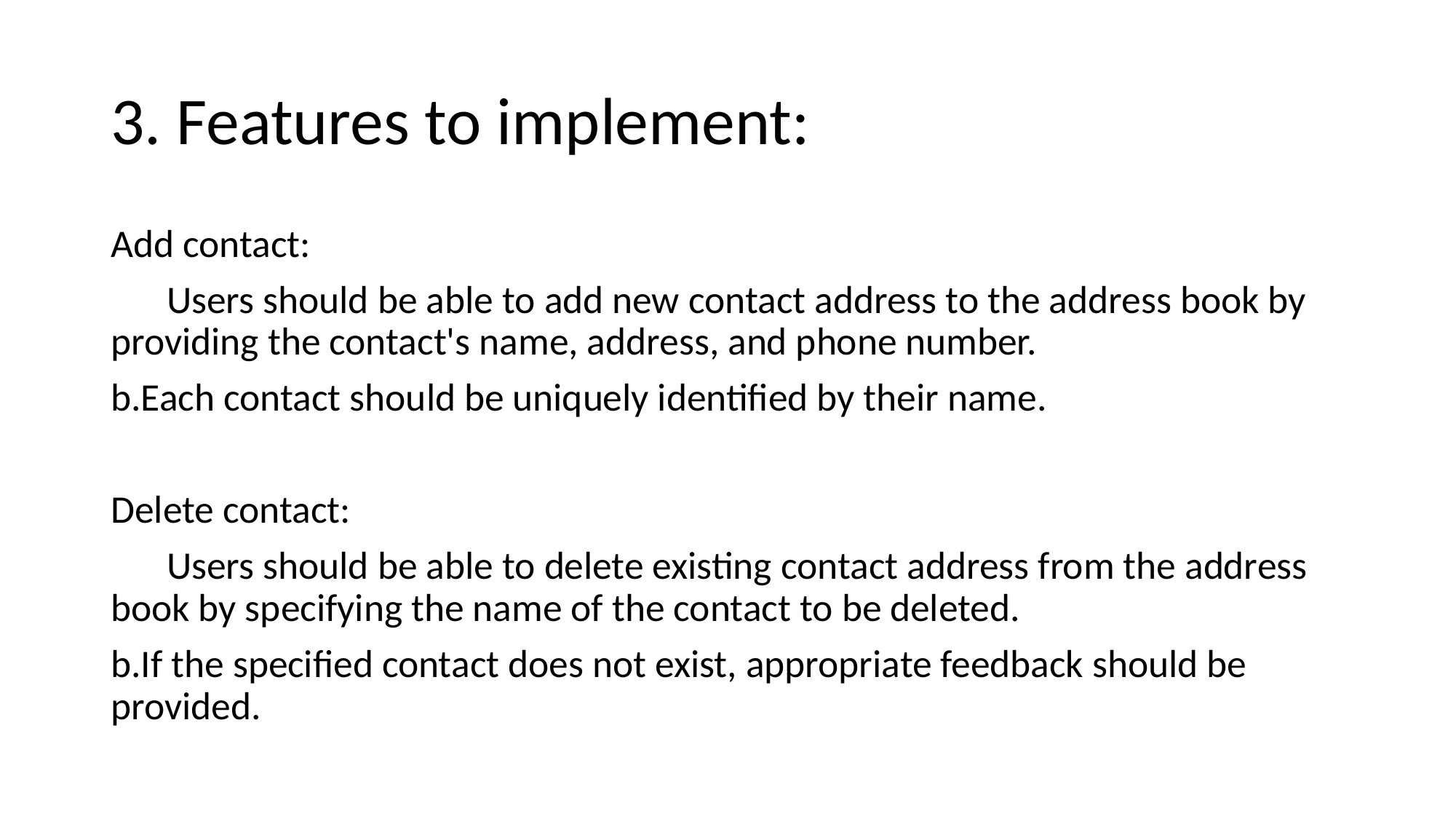

# 3. Features to implement:
Add contact:
Users should be able to add new contact address to the address book by providing the contact's name, address, and phone number.
b.Each contact should be uniquely identified by their name.

Delete contact:
Users should be able to delete existing contact address from the address book by specifying the name of the contact to be deleted.
b.If the specified contact does not exist, appropriate feedback should be provided.